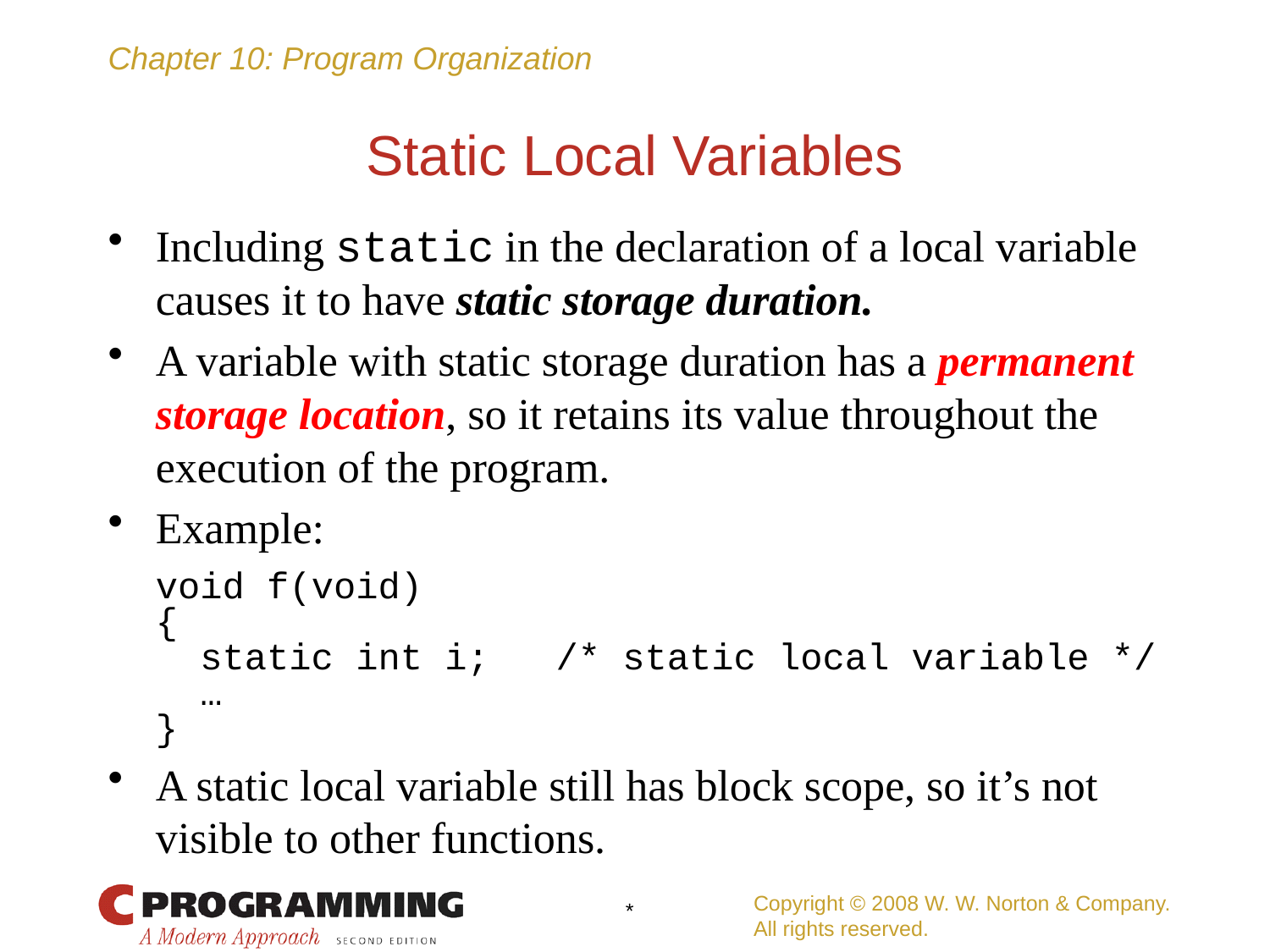

# Static Local Variables
Including static in the declaration of a local variable causes it to have static storage duration.
A variable with static storage duration has a permanent storage location, so it retains its value throughout the execution of the program.
Example:
	void f(void)
	{
	  static int i;   /* static local variable */
	  …
	}
A static local variable still has block scope, so it’s not visible to other functions.

Copyright © 2008 W. W. Norton & Company.
All rights reserved.
*